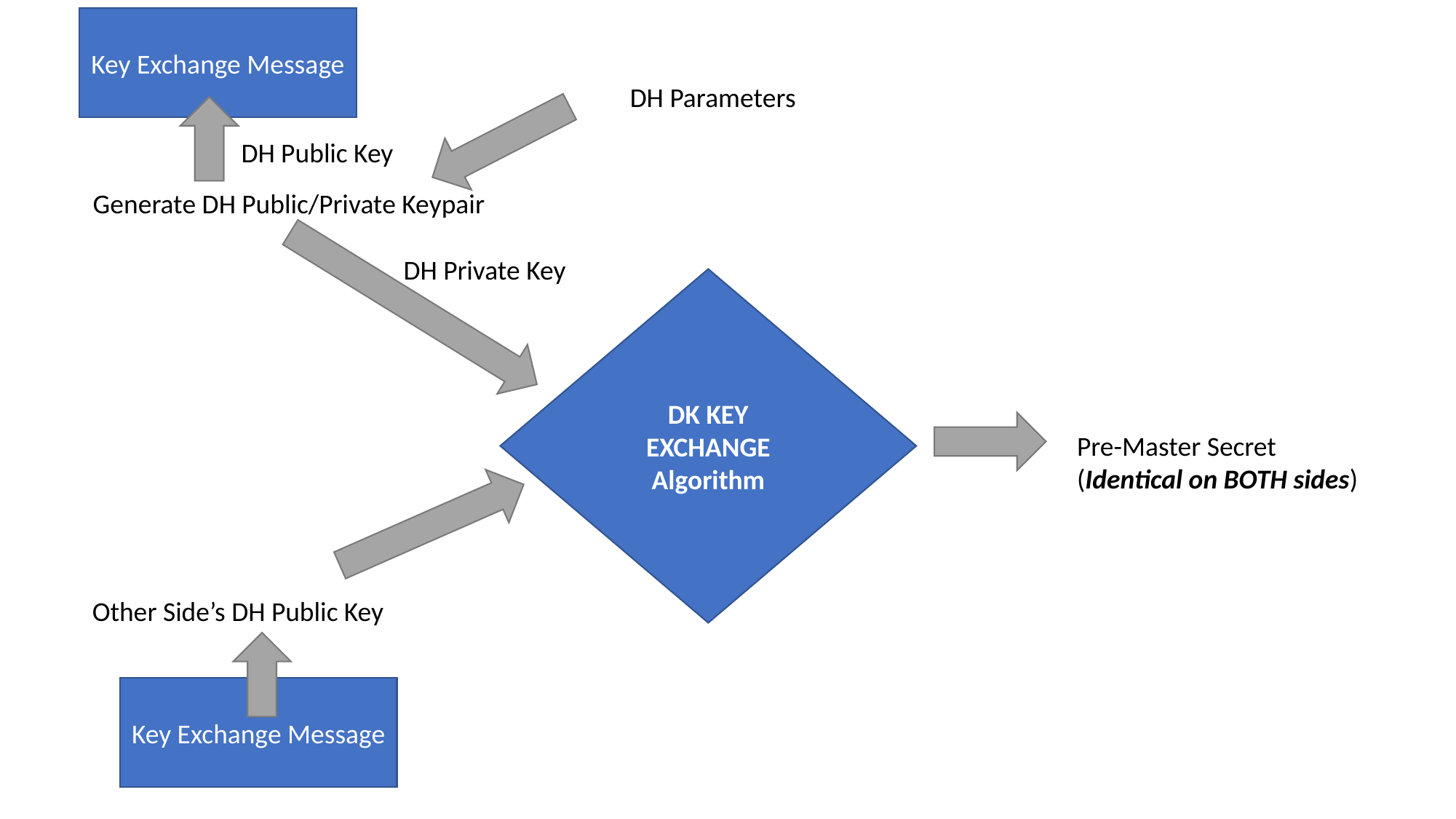

Key Exchange Message
DH Parameters

DH Public Key
Generate DH Public/Private Keypair
DH Private Key
DK KEY EXCHANGE
Algorithm

Pre-Master Secret
(Identical on BOTH sides)

Other Side’s DH Public Key

Key Exchange Message